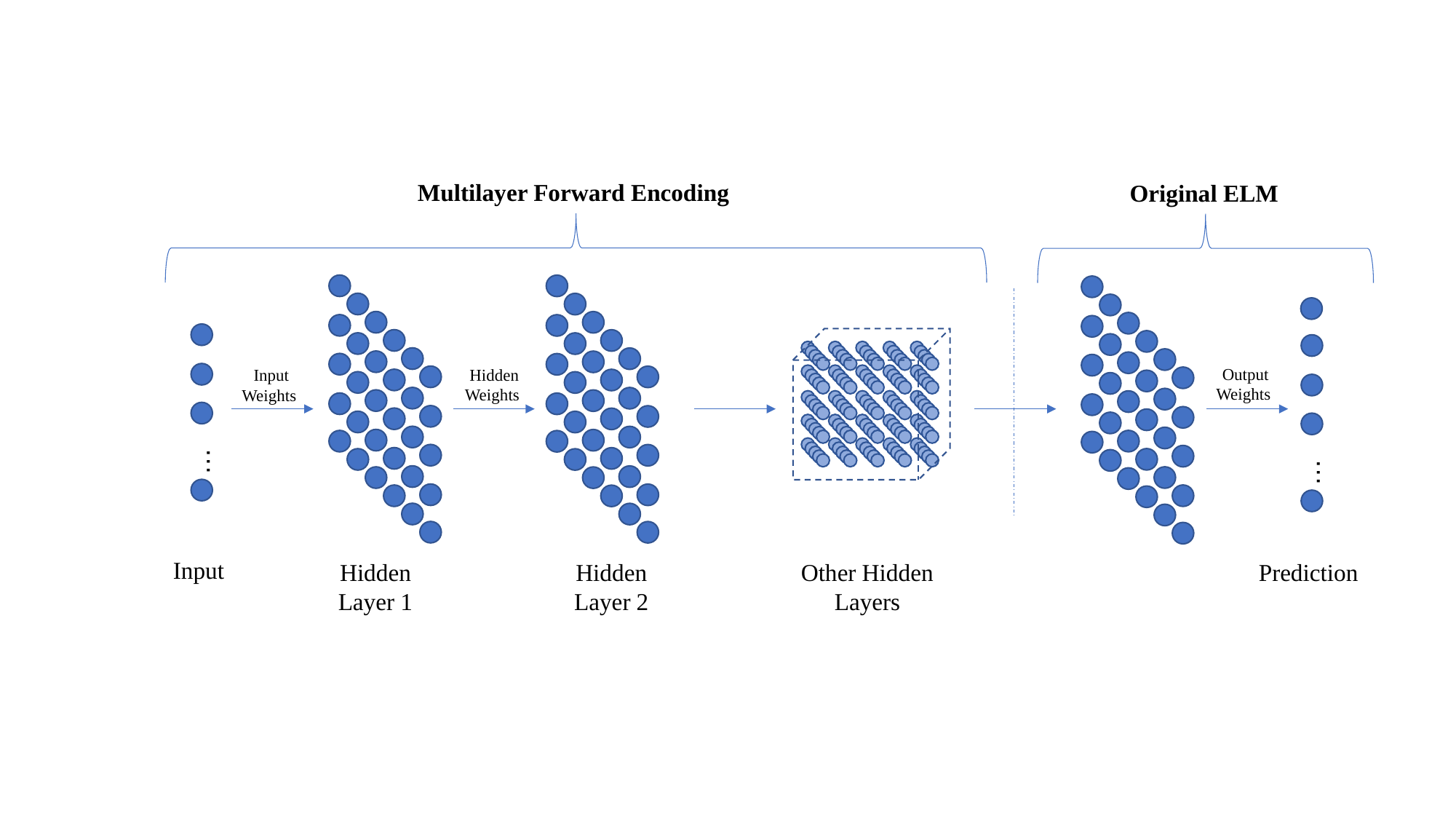

Multilayer Forward Encoding
Original ELM

…

…

Output
Weights
Hidden
Weights
Input
Weights
Input
Other Hidden Layers
Prediction
Hidden Layer 1
Hidden Layer 2